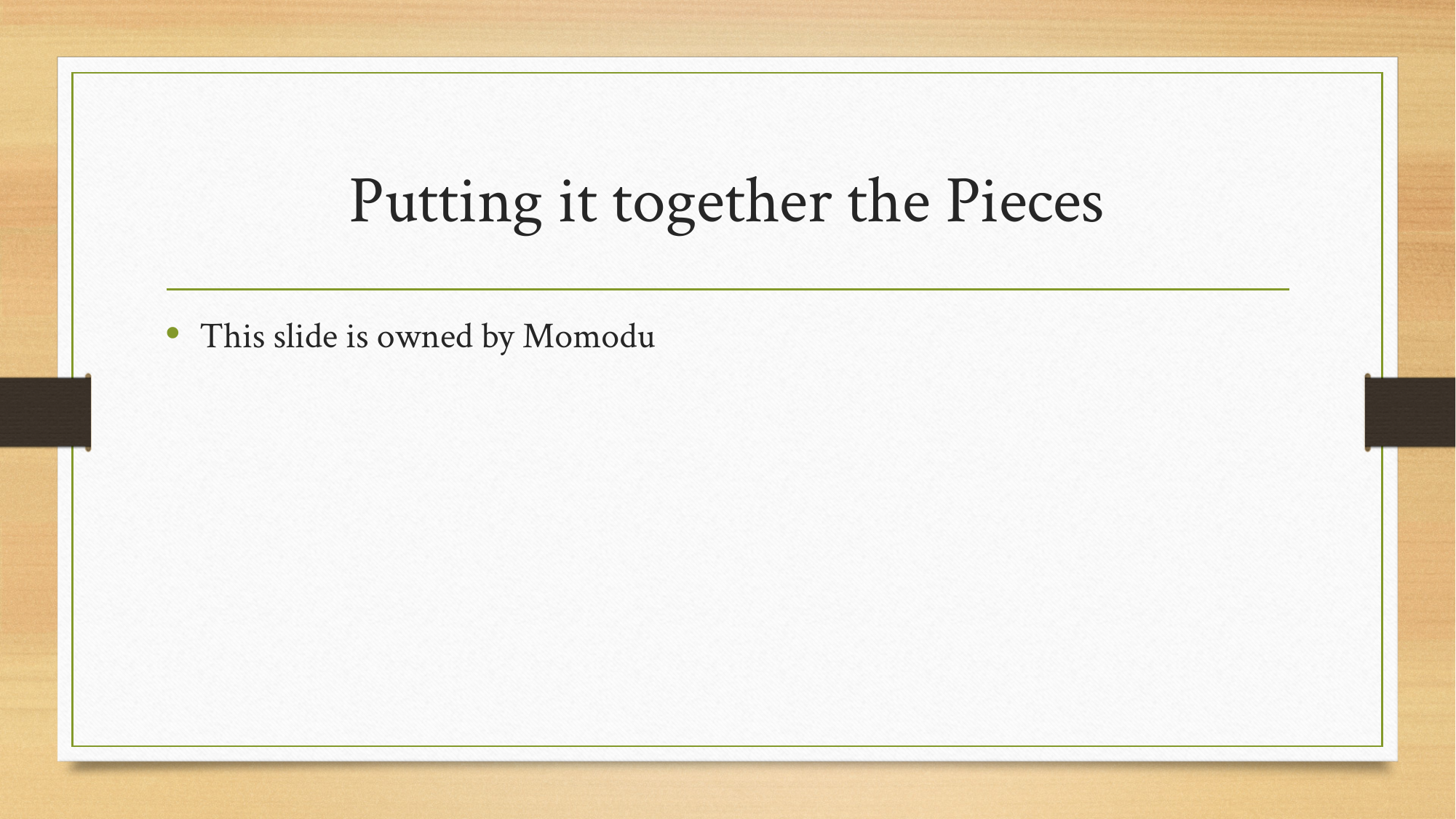

# Putting it together the Pieces
This slide is owned by Momodu